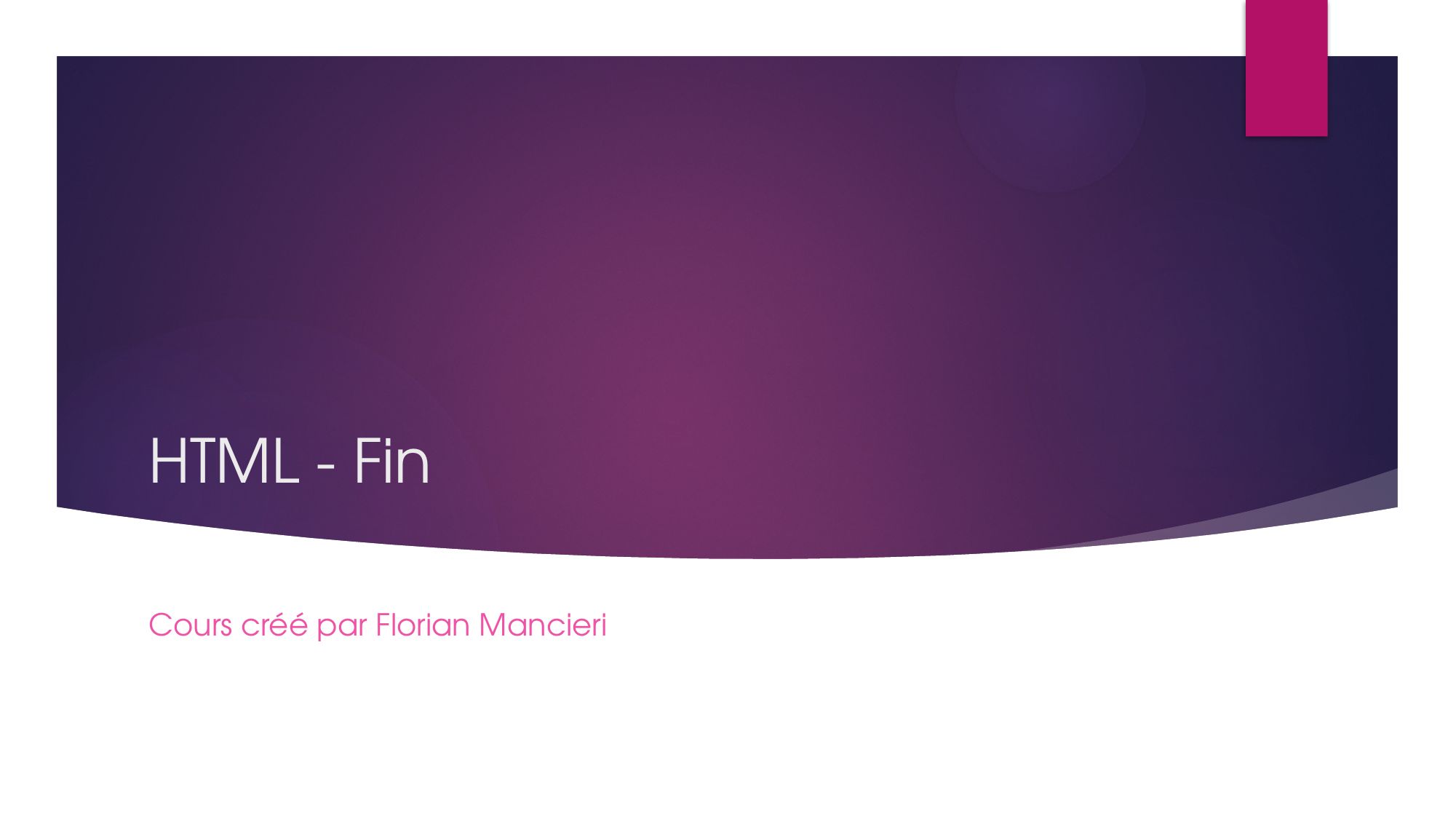

# HTML - Fin
Cours créé par Florian Mancieri